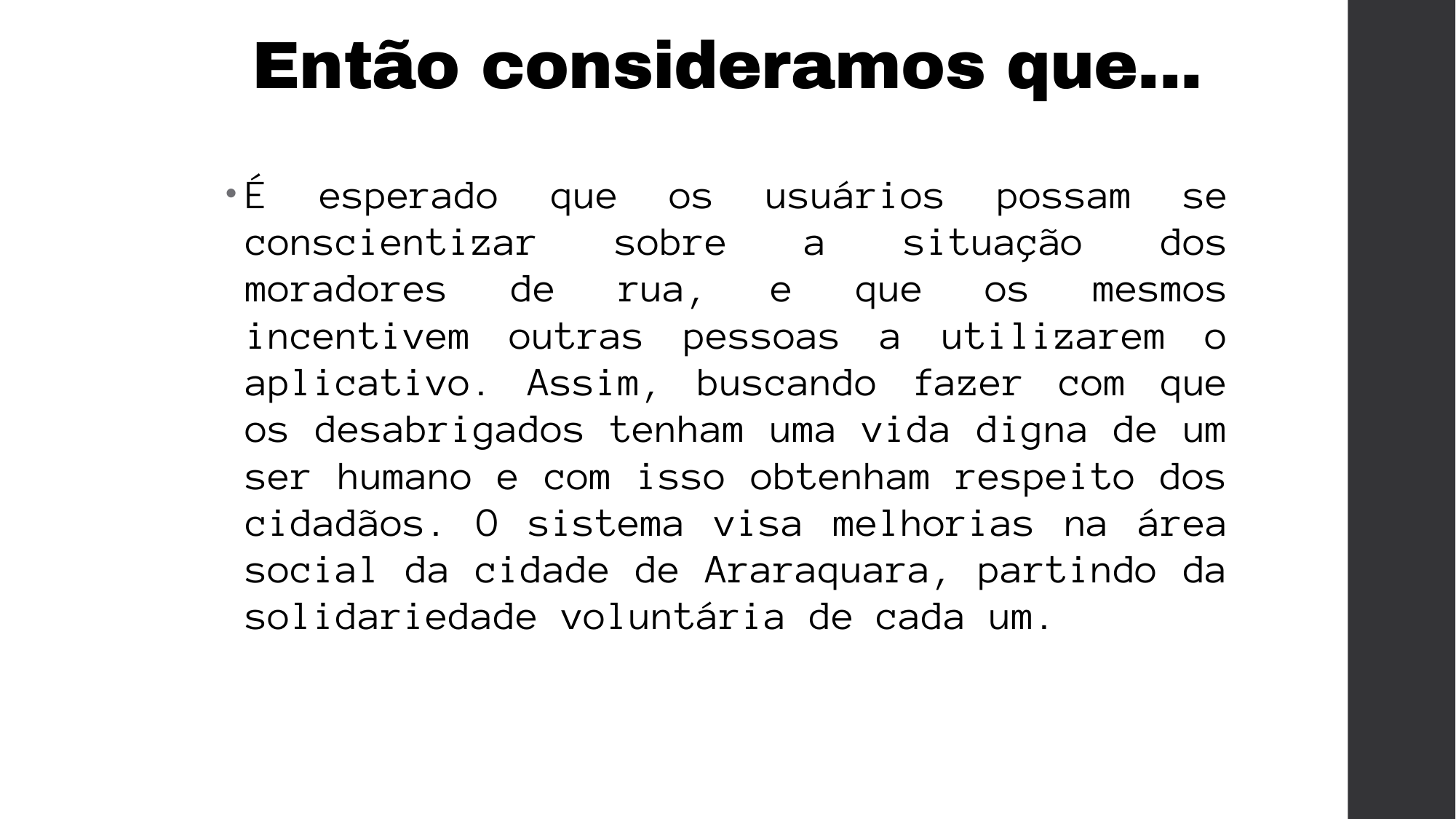

# Então consideramos que...
É esperado que os usuários possam se conscientizar sobre a situação dos moradores de rua, e que os mesmos incentivem outras pessoas a utilizarem o aplicativo. Assim, buscando fazer com que os desabrigados tenham uma vida digna de um ser humano e com isso obtenham respeito dos cidadãos. O sistema visa melhorias na área social da cidade de Araraquara, partindo da solidariedade voluntária de cada um.